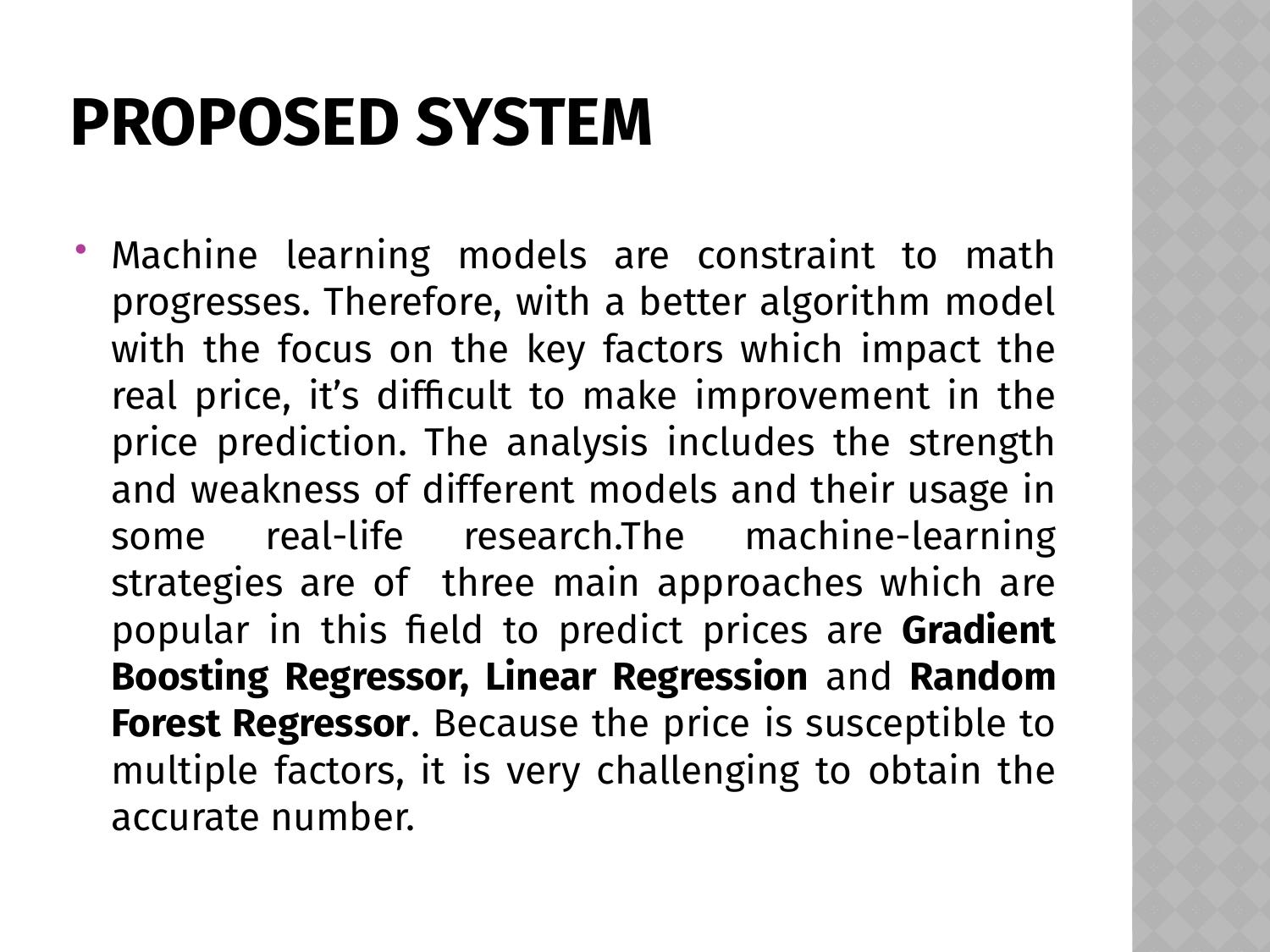

# Proposed System
Machine learning models are constraint to math progresses. Therefore, with a better algorithm model with the focus on the key factors which impact the real price, it’s difficult to make improvement in the price prediction. The analysis includes the strength and weakness of different models and their usage in some real-life research.The machine-learning strategies are of  three main approaches which are popular in this field to predict prices are Gradient Boosting Regressor, Linear Regression and Random Forest Regressor. Because the price is susceptible to multiple factors, it is very challenging to obtain the accurate number.